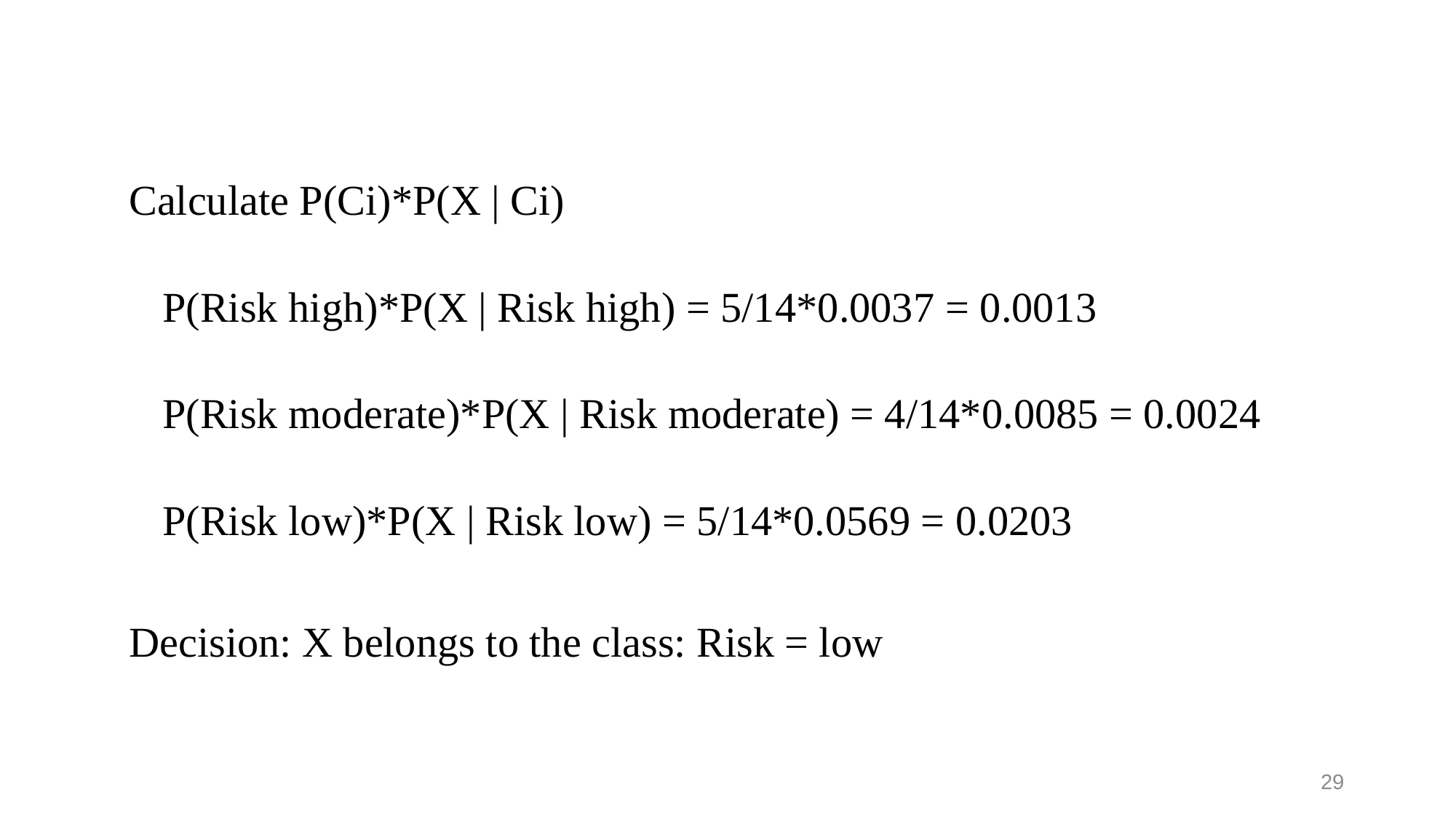

Calculate P(Ci)*P(X | Ci)

P(Risk high)*P(X | Risk high) = 5/14*0.0037 = 0.0013

P(Risk moderate)*P(X | Risk moderate) = 4/14*0.0085 = 0.0024

P(Risk low)*P(X | Risk low) = 5/14*0.0569 = 0.0203

Decision: X belongs to the class: Risk = low
29